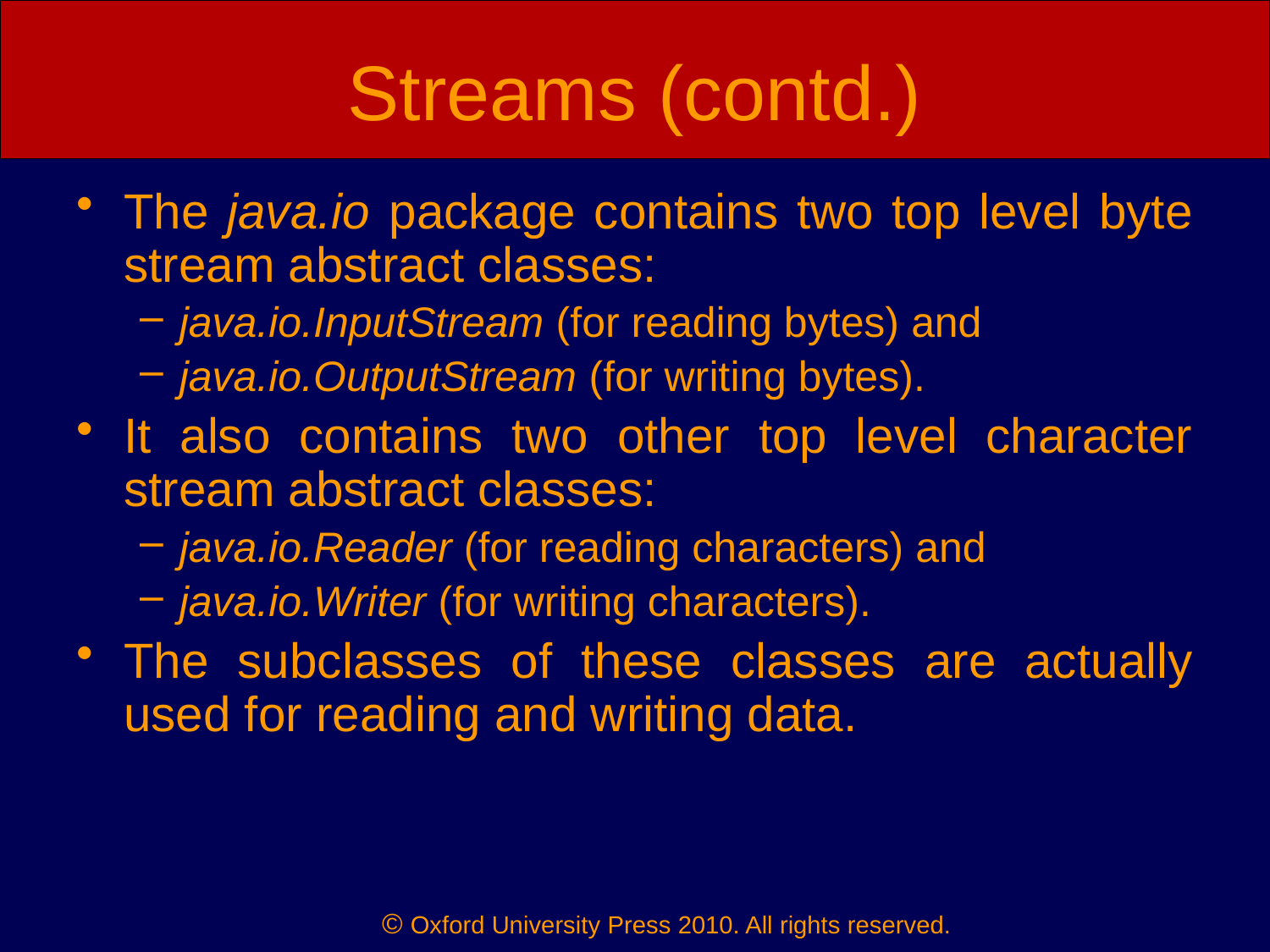

# Streams (contd.)
The java.io package contains two top level byte stream abstract classes:
java.io.InputStream (for reading bytes) and
java.io.OutputStream (for writing bytes).
It also contains two other top level character stream abstract classes:
java.io.Reader (for reading characters) and
java.io.Writer (for writing characters).
The subclasses of these classes are actually used for reading and writing data.